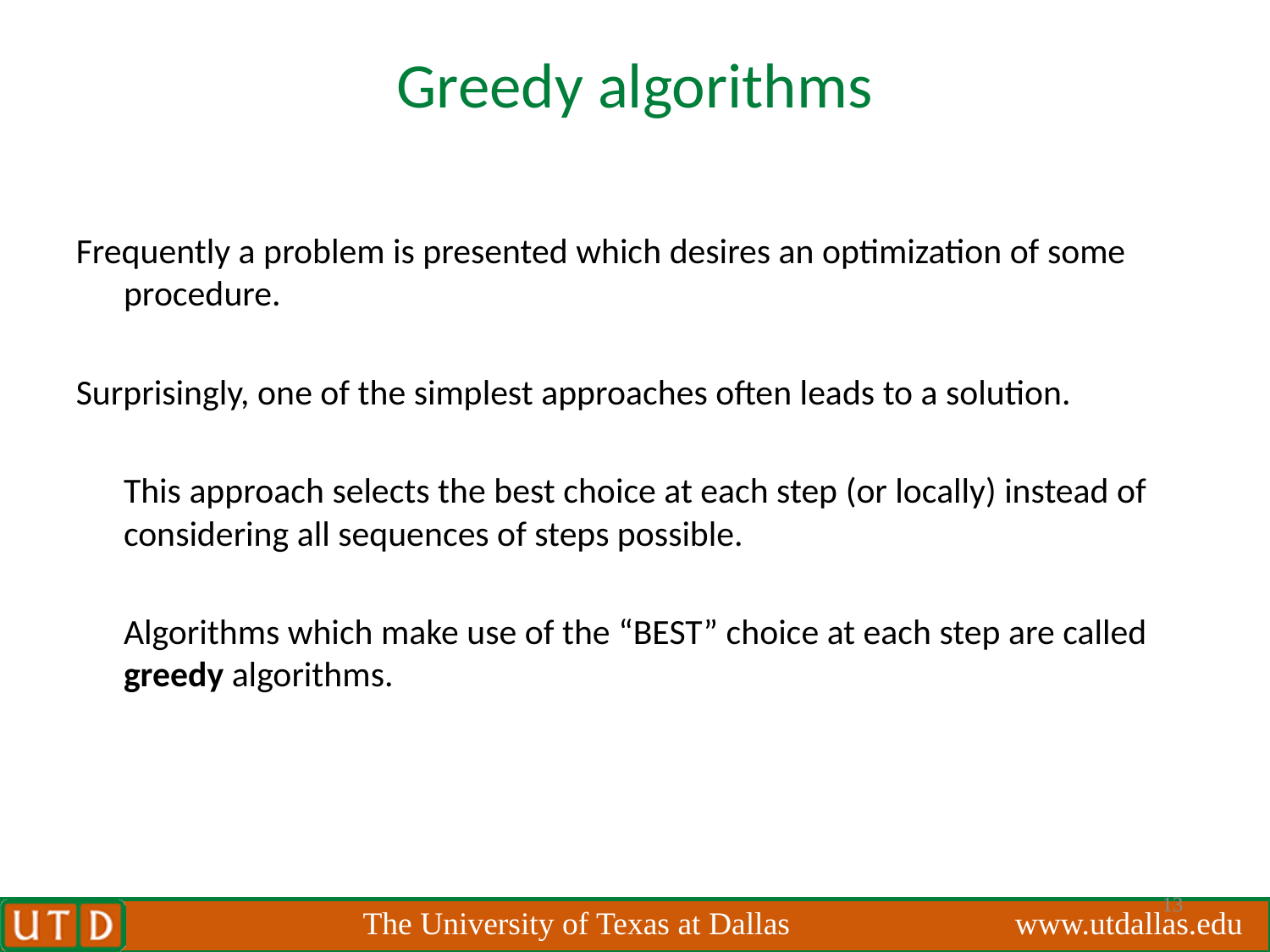

# Greedy algorithms
Frequently a problem is presented which desires an optimization of some procedure.

Surprisingly, one of the simplest approaches often leads to a solution.

	This approach selects the best choice at each step (or locally) instead of considering all sequences of steps possible.

	Algorithms which make use of the “BEST” choice at each step are called greedy algorithms.
13